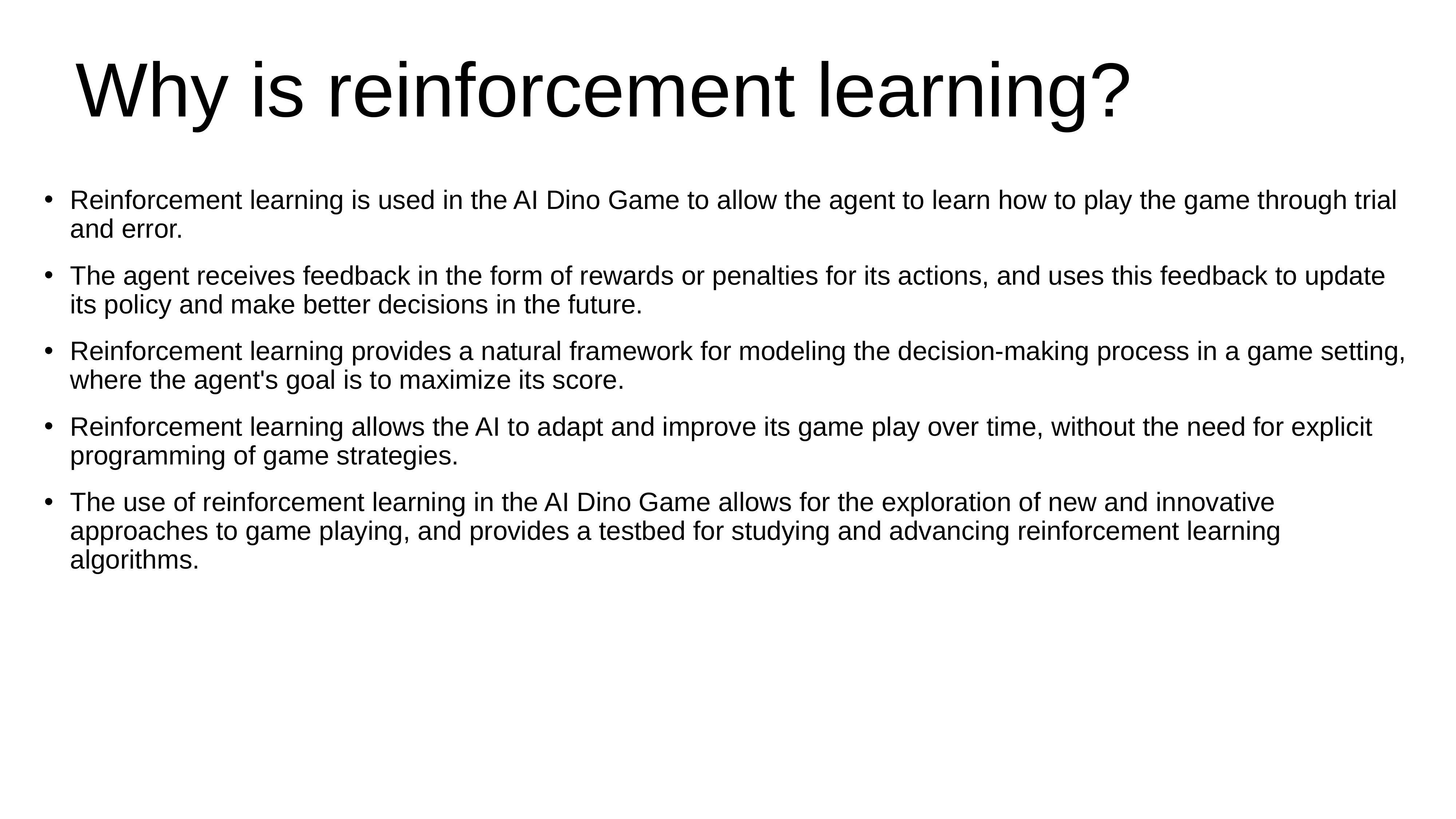

# Why is reinforcement learning?
Reinforcement learning is used in the AI Dino Game to allow the agent to learn how to play the game through trial and error.
The agent receives feedback in the form of rewards or penalties for its actions, and uses this feedback to update its policy and make better decisions in the future.
Reinforcement learning provides a natural framework for modeling the decision-making process in a game setting, where the agent's goal is to maximize its score.
Reinforcement learning allows the AI to adapt and improve its game play over time, without the need for explicit programming of game strategies.
The use of reinforcement learning in the AI Dino Game allows for the exploration of new and innovative approaches to game playing, and provides a testbed for studying and advancing reinforcement learning algorithms.